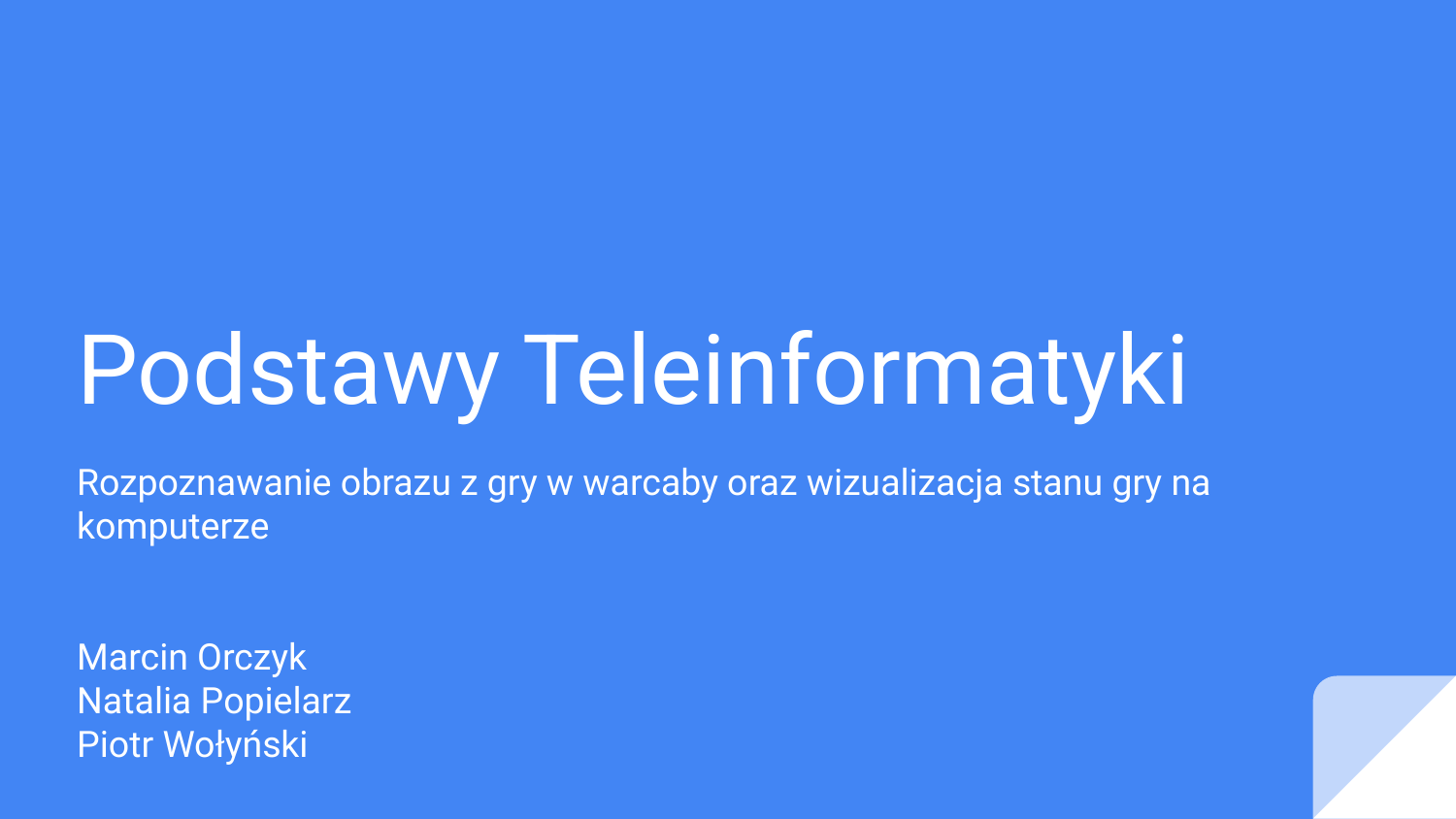

# Podstawy Teleinformatyki
Rozpoznawanie obrazu z gry w warcaby oraz wizualizacja stanu gry na komputerze

Marcin Orczyk
Natalia Popielarz
Piotr Wołyński